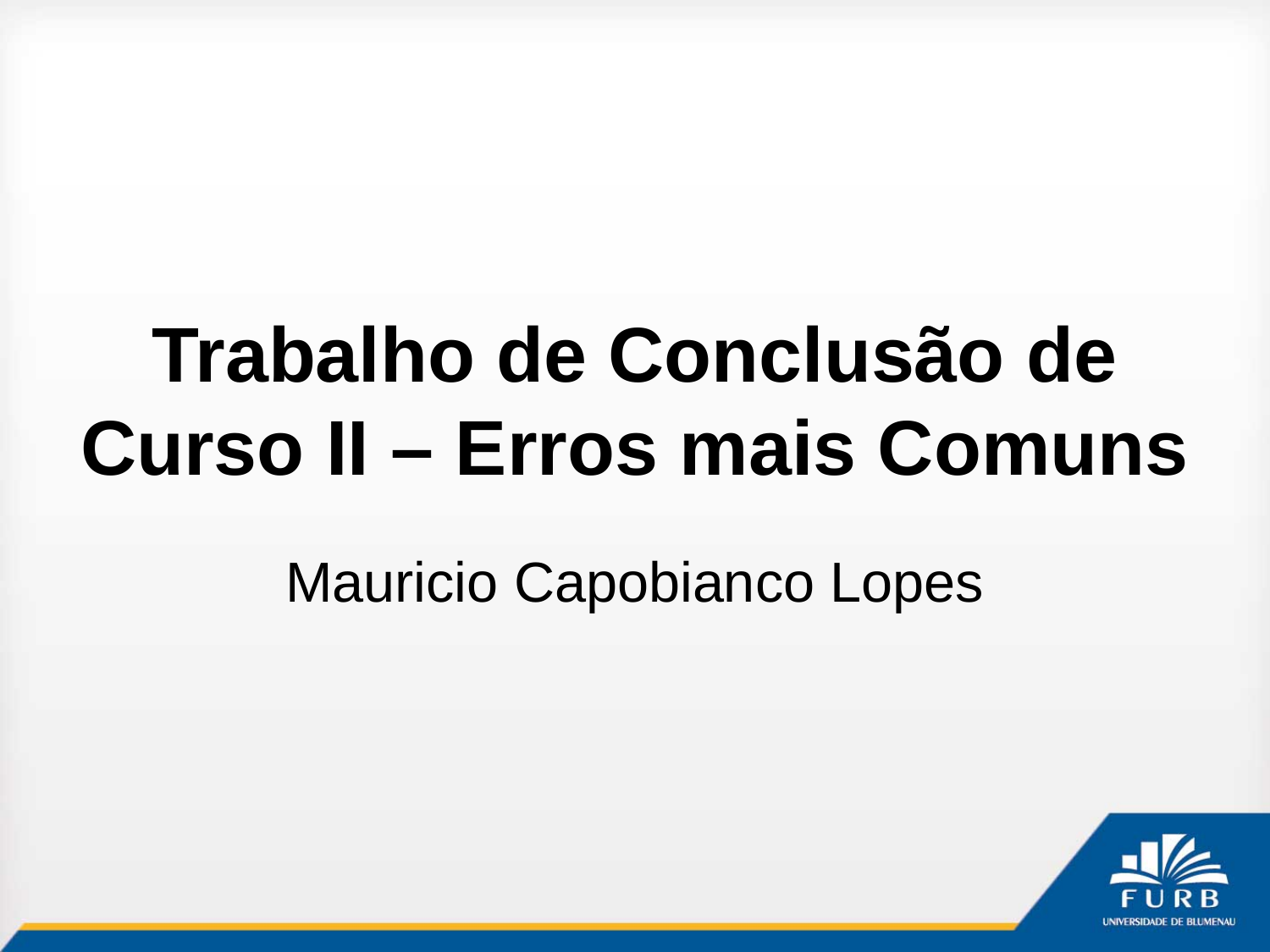

# Trabalho de Conclusão de Curso II – Erros mais Comuns
Mauricio Capobianco Lopes